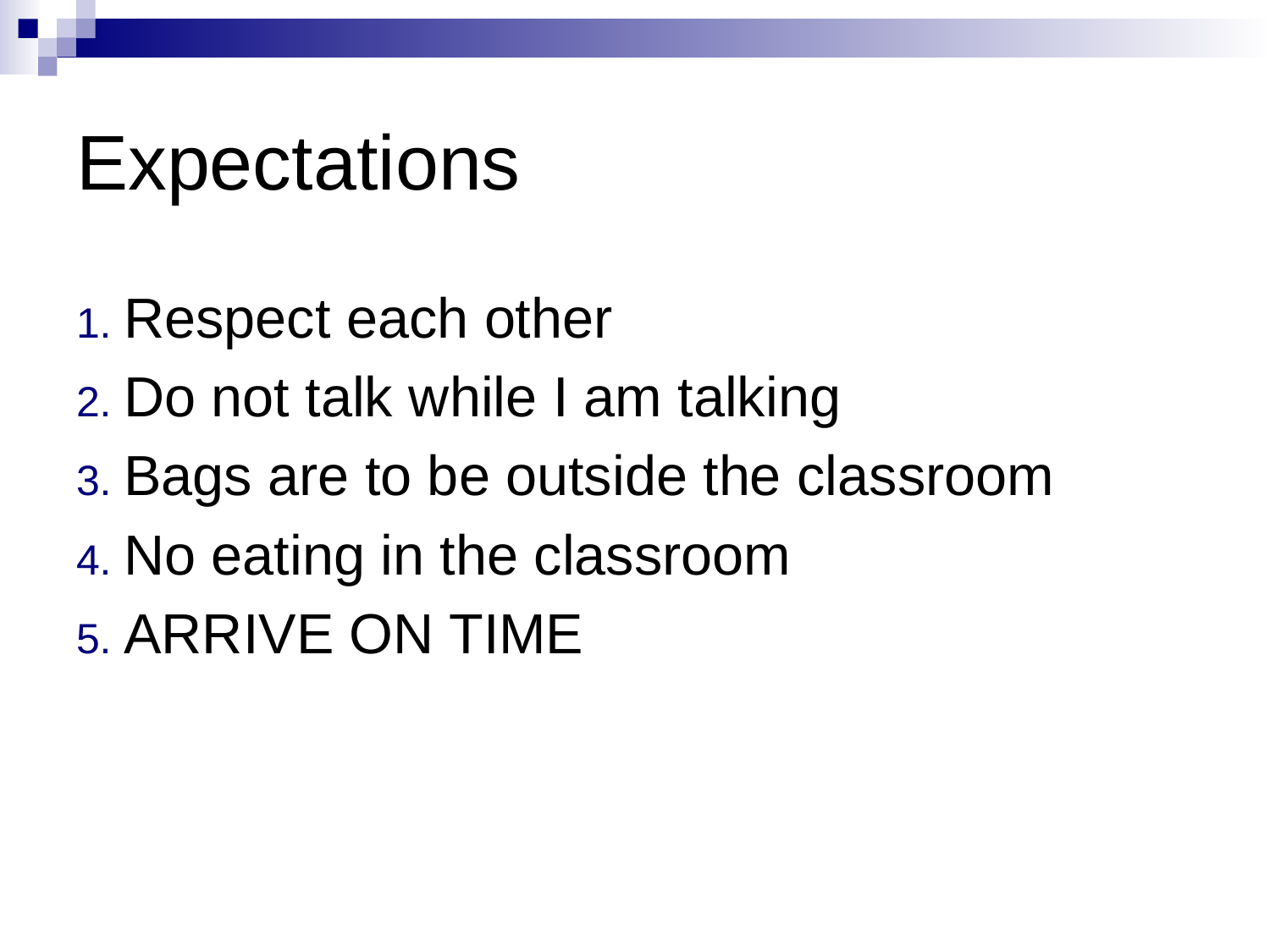

# Expectations
Respect each other
Do not talk while I am talking
Bags are to be outside the classroom
No eating in the classroom
ARRIVE ON TIME